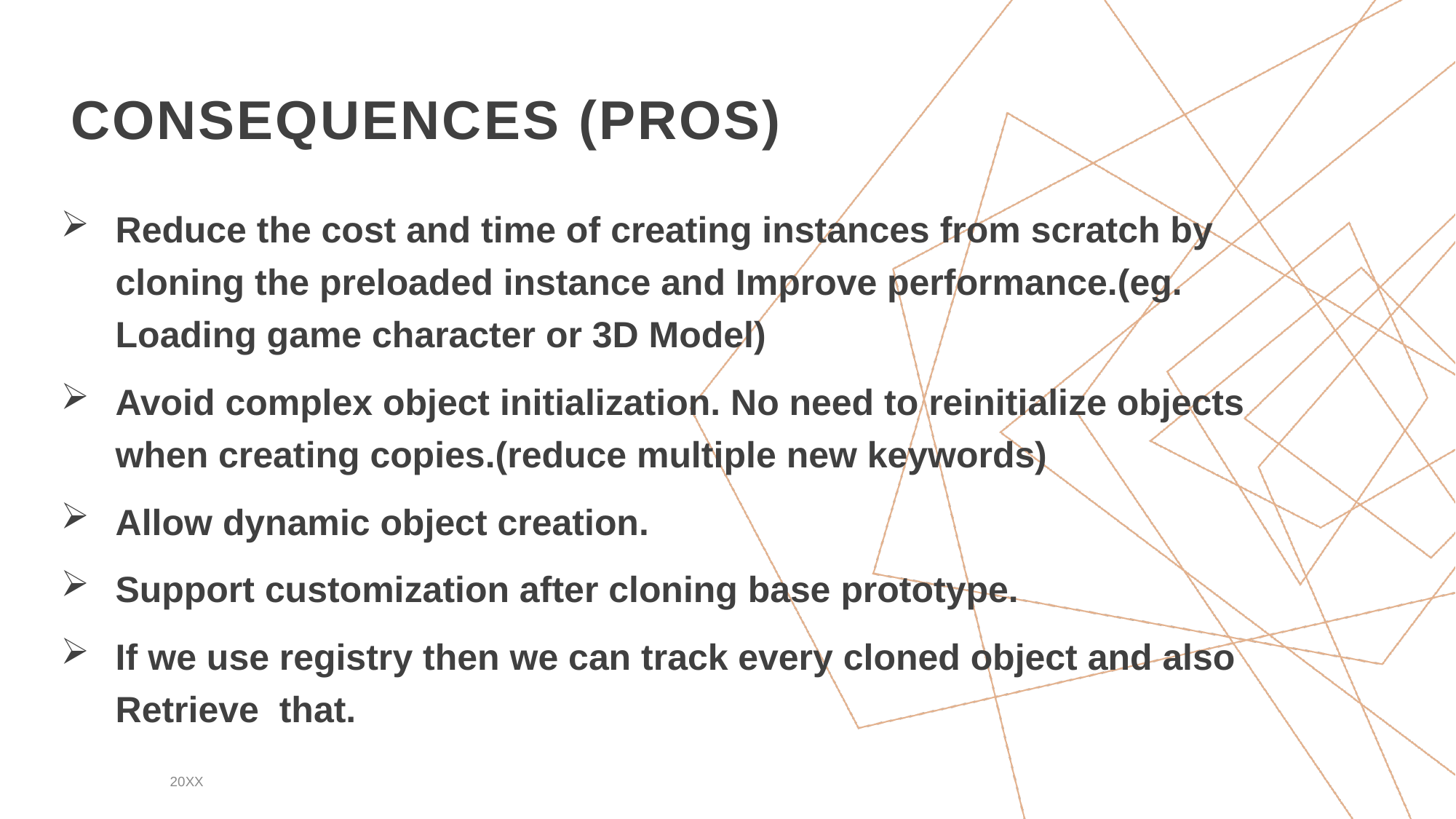

# Consequences (Pros)

Reduce the cost and time of creating instances from scratch by cloning the preloaded instance and Improve performance.(eg. Loading game character or 3D Model)
Avoid complex object initialization. No need to reinitialize objects when creating copies.(reduce multiple new keywords)
Allow dynamic object creation.
Support customization after cloning base prototype.
If we use registry then we can track every cloned object and also Retrieve  that.
20XX